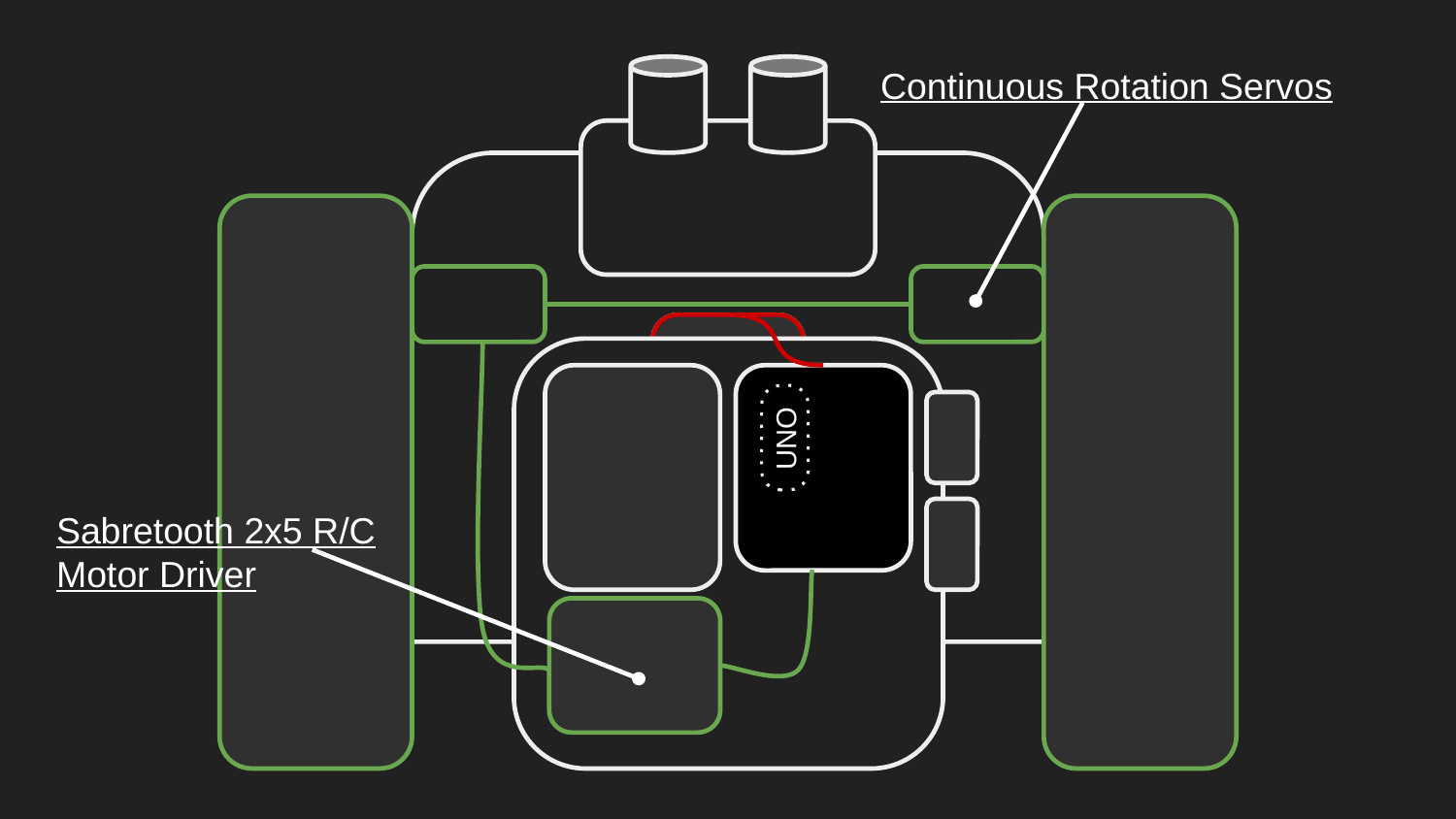

Continuous Rotation Servos

UNO

Sabretooth 2x5 R/C Motor Driver